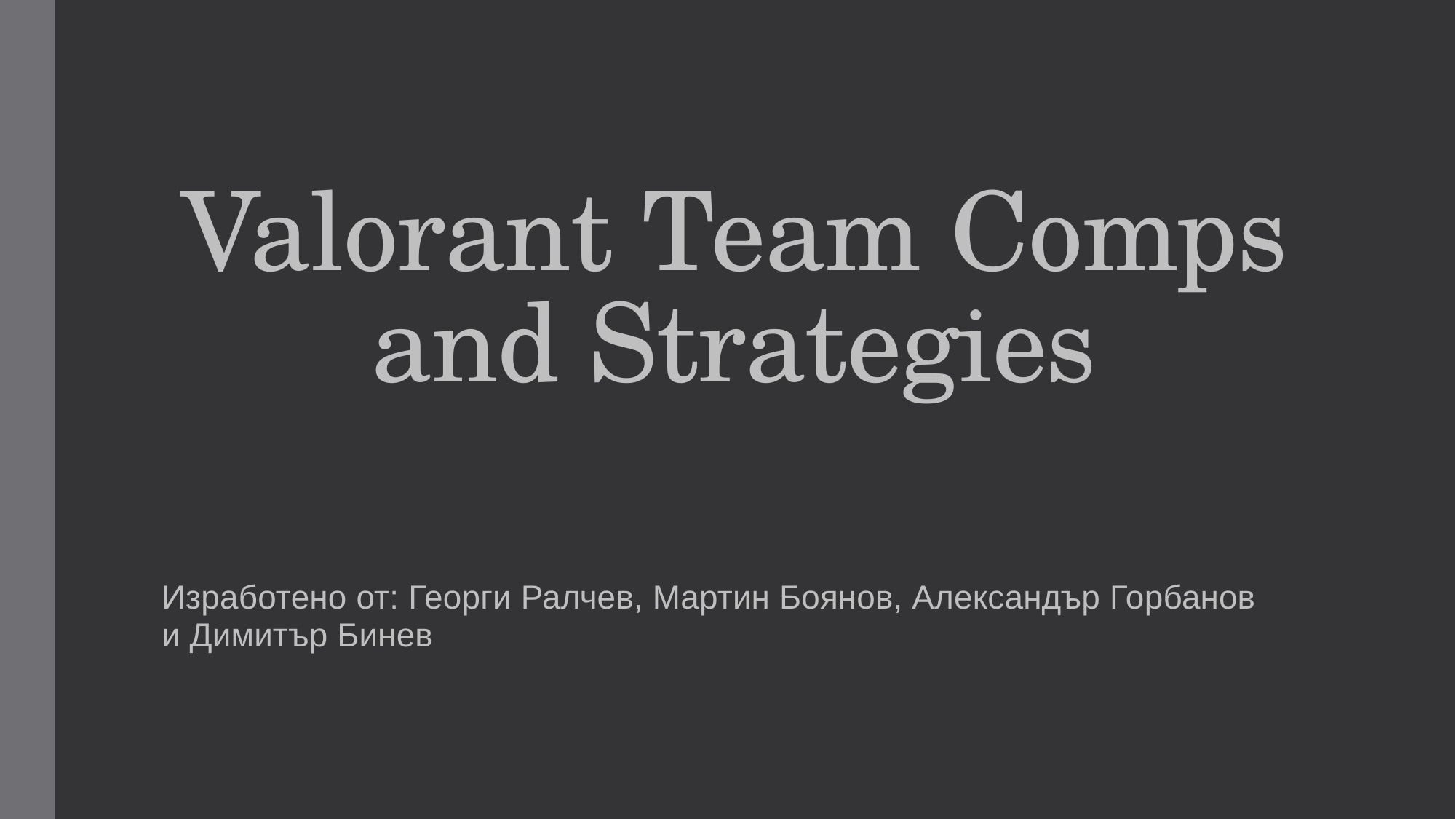

# Valorant Team Comps and Strategies
Изработено от: Георги Ралчев, Мартин Боянов, Александър Горбанов и Димитър Бинев